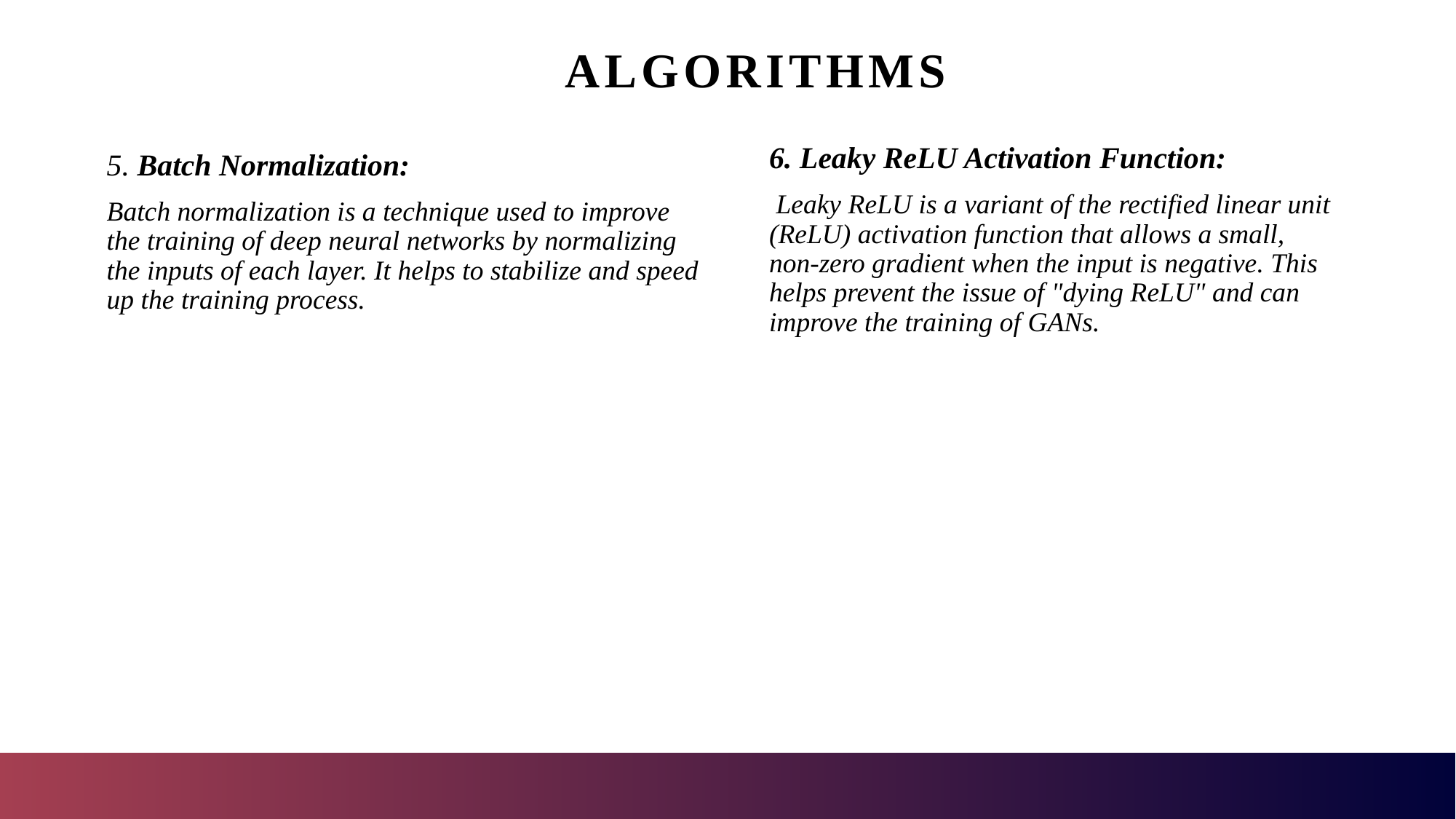

# Algorithms
6. Leaky ReLU Activation Function:
 Leaky ReLU is a variant of the rectified linear unit (ReLU) activation function that allows a small, non-zero gradient when the input is negative. This helps prevent the issue of "dying ReLU" and can improve the training of GANs.
5. Batch Normalization:
Batch normalization is a technique used to improve the training of deep neural networks by normalizing the inputs of each layer. It helps to stabilize and speed up the training process.